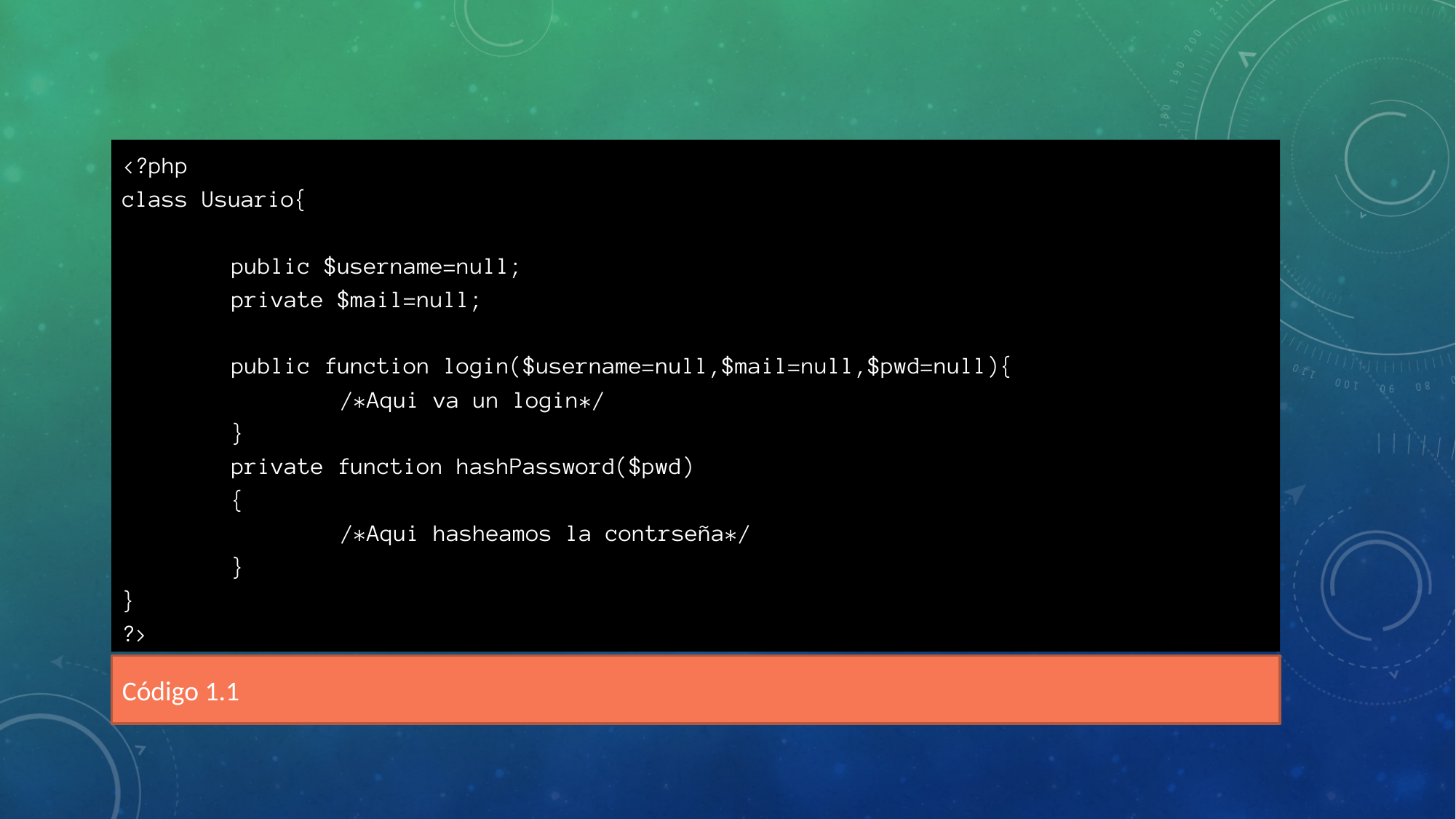

<?php
class Usuario{

	public $username=null;
	private $mail=null;

	public function login($username=null,$mail=null,$pwd=null){
		/*Aqui va un login*/
	}
	private function hashPassword($pwd)
	{
		/*Aqui hasheamos la contrseña*/
	}
}
?>
Código 1.1